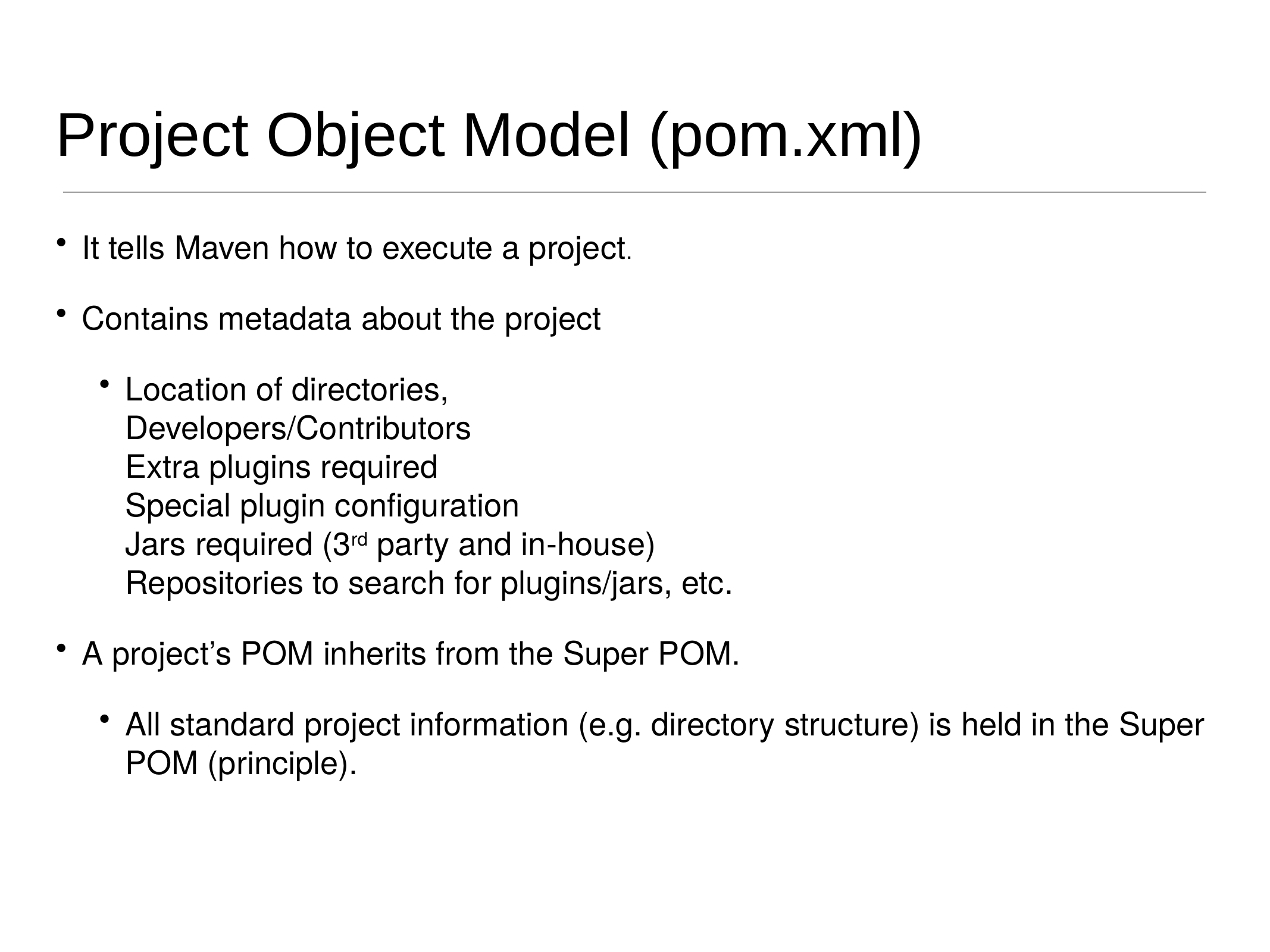

# Project Object Model (pom.xml)
It tells Maven how to execute a project.
Contains metadata about the project
Location of directories,
Developers/Contributors
Extra plugins required
Special plugin configuration
Jars required (3rd party and in-house)
Repositories to search for plugins/jars, etc.
A project’s POM inherits from the Super POM.
All standard project information (e.g. directory structure) is held in the Super POM (principle).